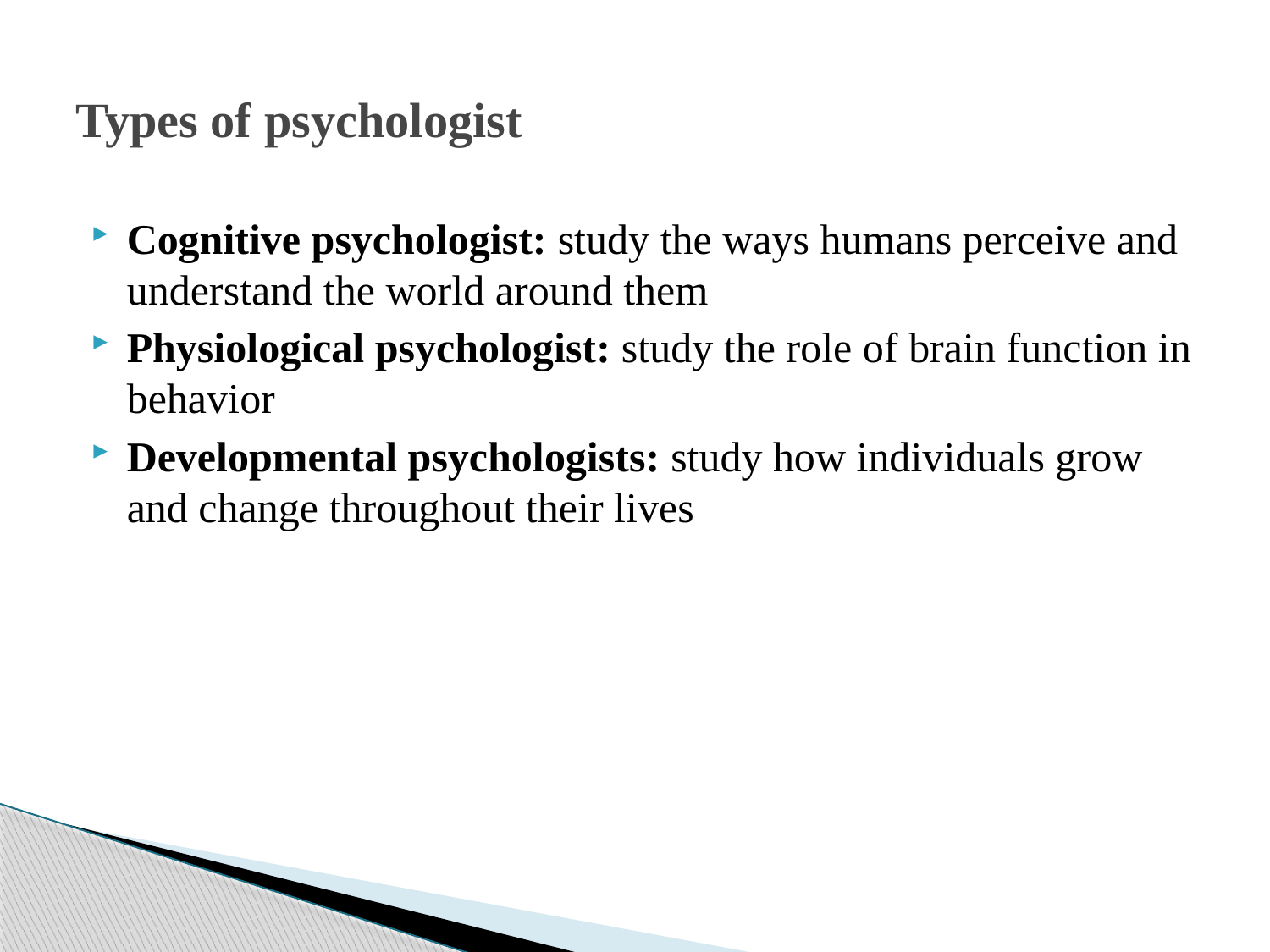

# Types of psychologist
Cognitive psychologist: study the ways humans perceive and understand the world around them
Physiological psychologist: study the role of brain function in behavior
Developmental psychologists: study how individuals grow and change throughout their lives